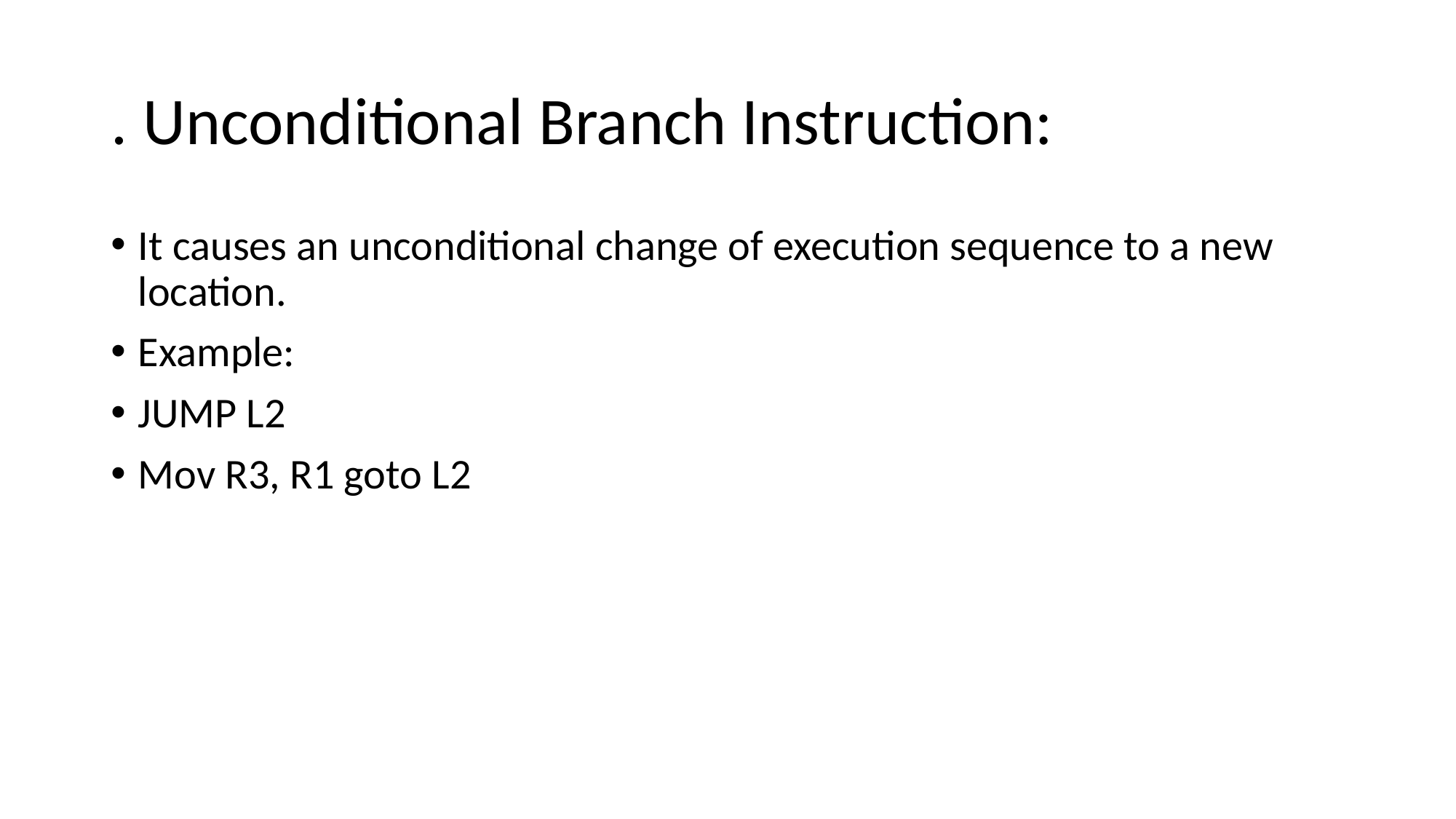

# . Unconditional Branch Instruction:
It causes an unconditional change of execution sequence to a new location.
Example:
JUMP L2
Mov R3, R1 goto L2